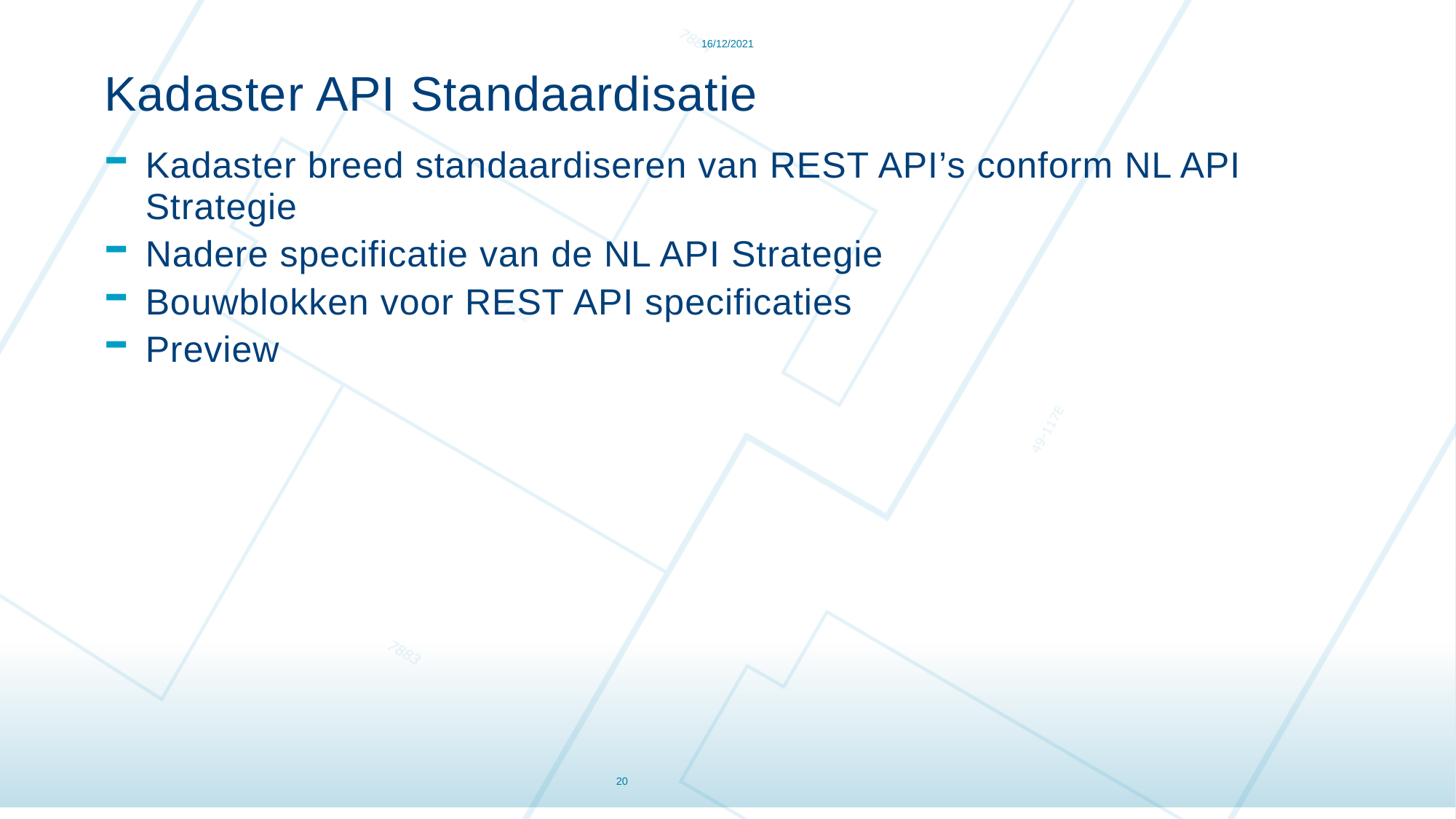

16/12/2021
Kadaster API Standaardisatie
Kadaster breed standaardiseren van REST API’s conform NL API Strategie
Nadere specificatie van de NL API Strategie
Bouwblokken voor REST API specificaties
Preview

#

20